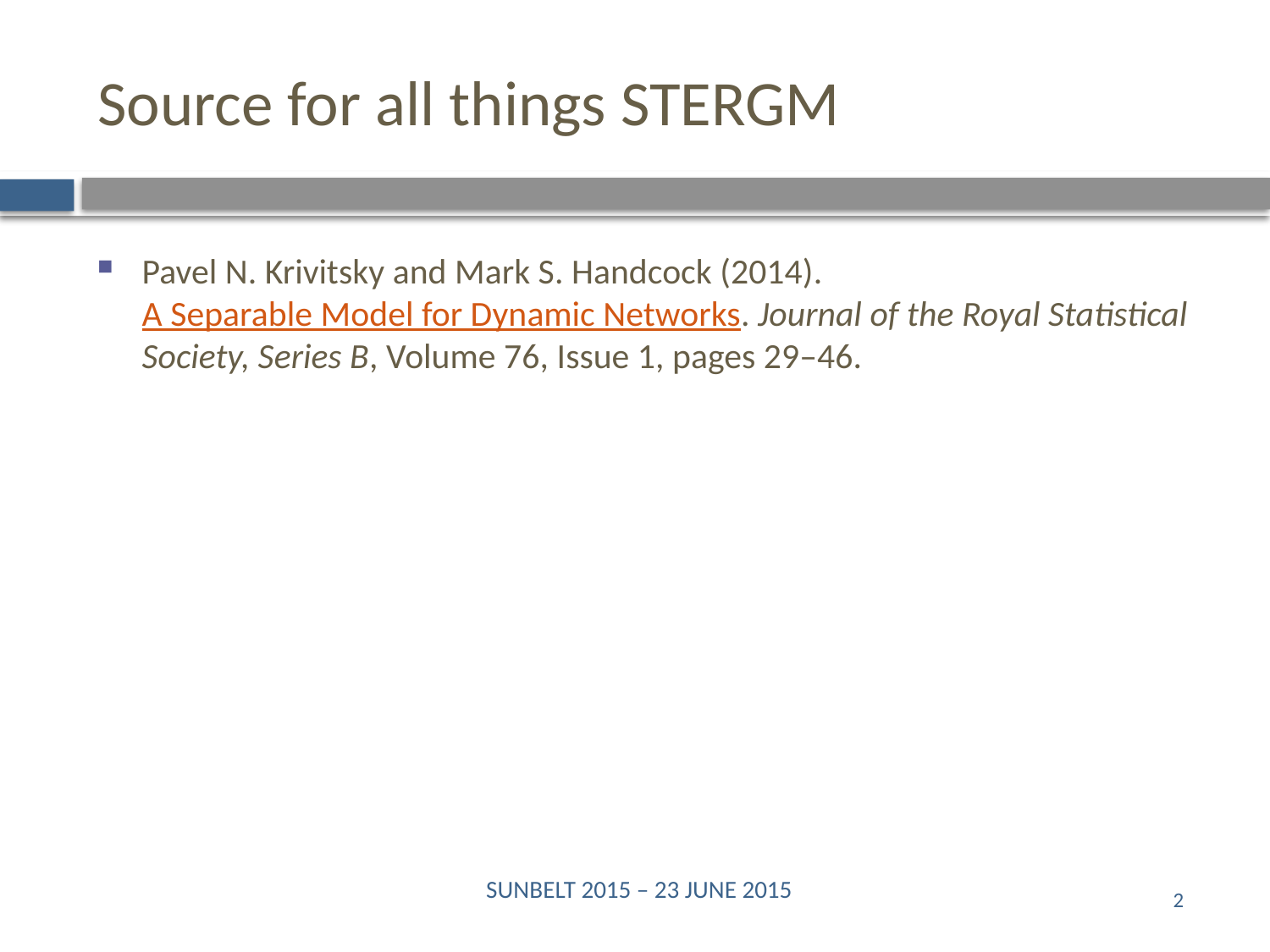

# Source for all things STERGM
Pavel N. Krivitsky and Mark S. Handcock (2014). A Separable Model for Dynamic Networks. Journal of the Royal Statistical Society, Series B, Volume 76, Issue 1, pages 29–46.

SUNBELT 2015 – 23 JUNE 2015
2